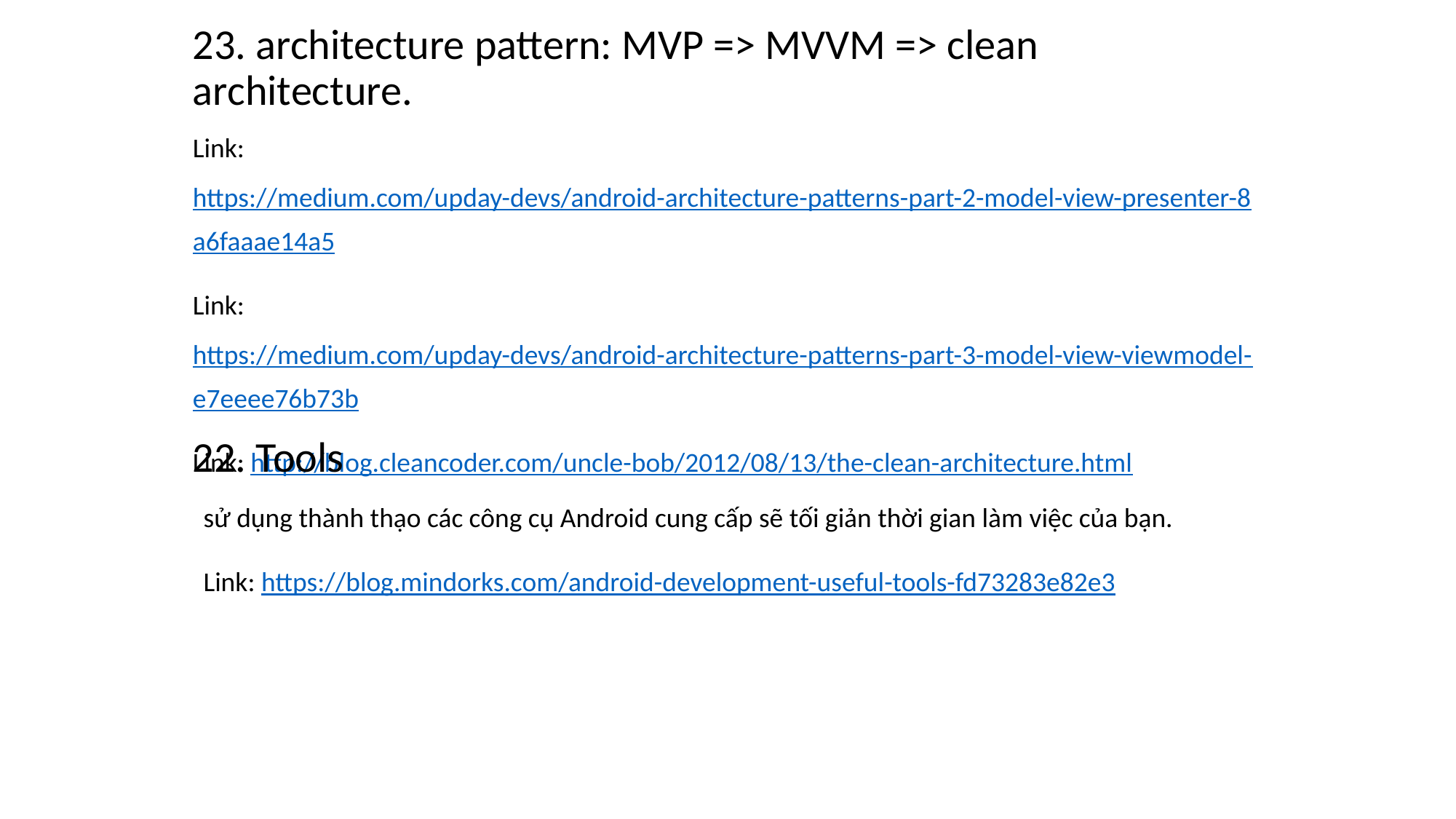

# 23. architecture pattern: MVP => MVVM => clean architecture.
Link: https://medium.com/upday-devs/android-architecture-patterns-part-2-model-view-presenter-8a6faaae14a5
Link: https://medium.com/upday-devs/android-architecture-patterns-part-3-model-view-viewmodel-e7eeee76b73b
Link: http://blog.cleancoder.com/uncle-bob/2012/08/13/the-clean-architecture.html
22. Tools
sử dụng thành thạo các công cụ Android cung cấp sẽ tối giản thời gian làm việc của bạn.
Link: https://blog.mindorks.com/android-development-useful-tools-fd73283e82e3